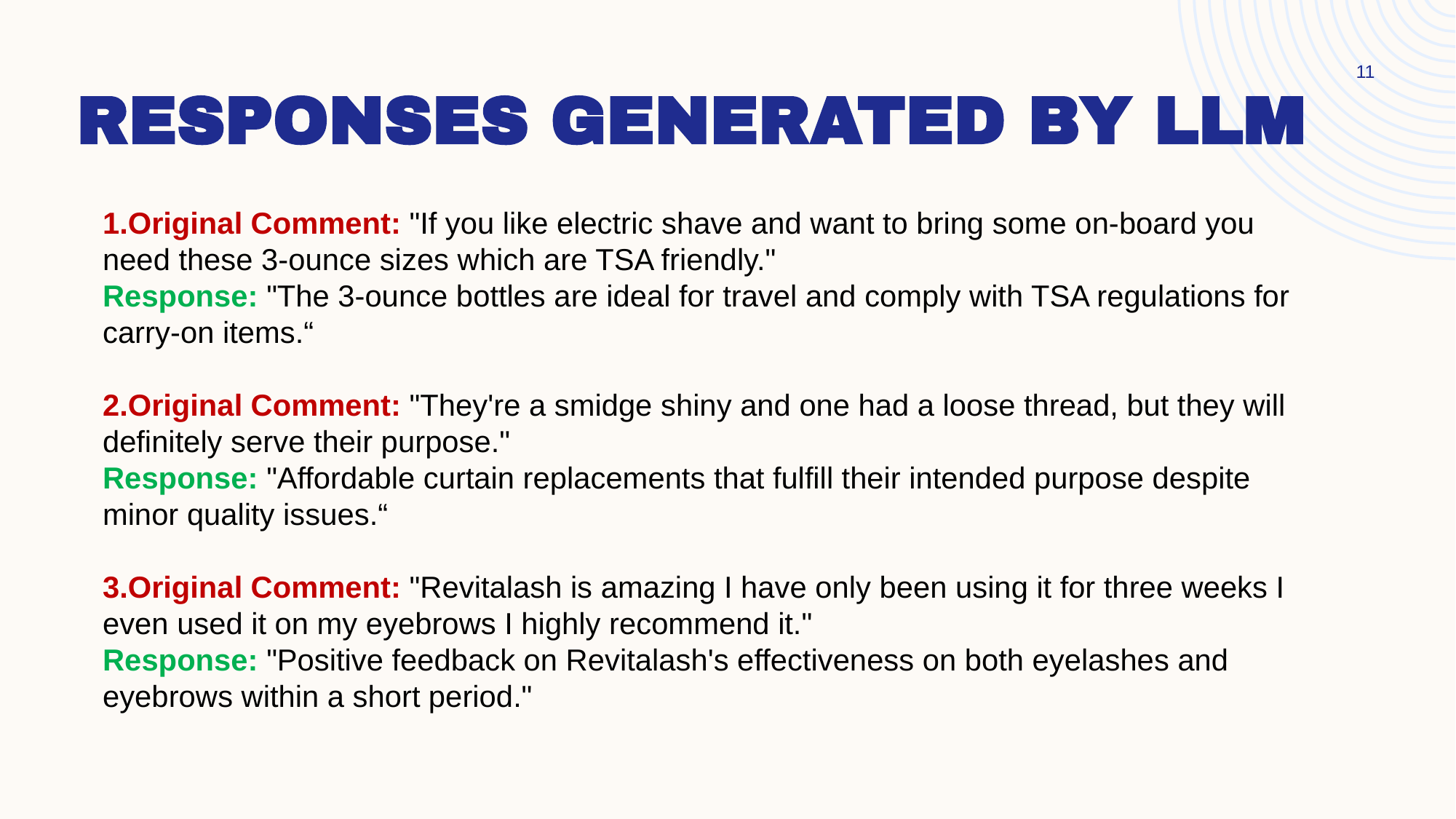

11
# Responses Generated by LLM
1.Original Comment: "If you like electric shave and want to bring some on-board you need these 3-ounce sizes which are TSA friendly."
Response: "The 3-ounce bottles are ideal for travel and comply with TSA regulations for carry-on items.“

2.Original Comment: "They're a smidge shiny and one had a loose thread, but they will definitely serve their purpose."
Response: "Affordable curtain replacements that fulfill their intended purpose despite minor quality issues.“

3.Original Comment: "Revitalash is amazing I have only been using it for three weeks I even used it on my eyebrows I highly recommend it."
Response: "Positive feedback on Revitalash's effectiveness on both eyelashes and eyebrows within a short period."